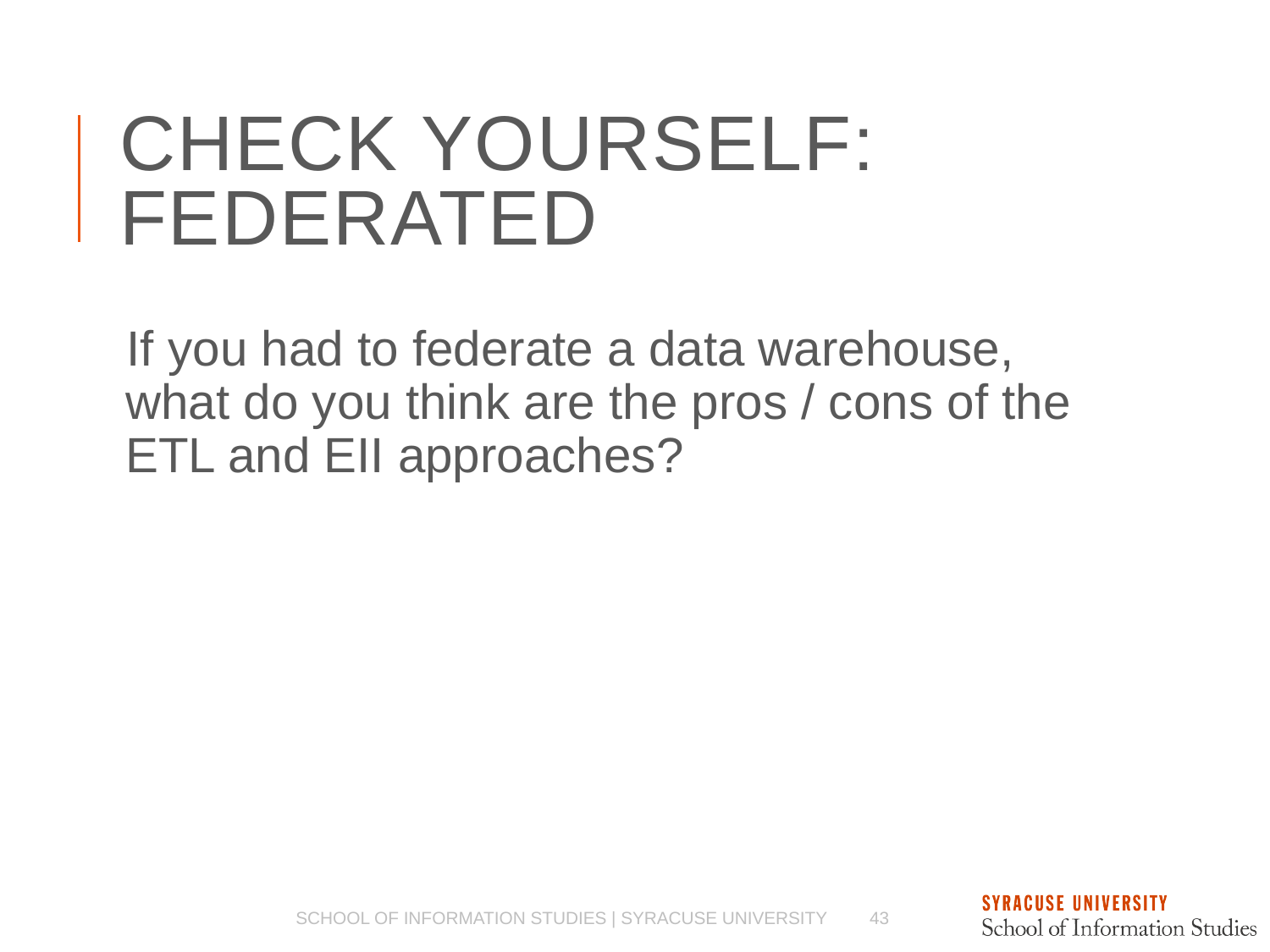

# Check Yourself: Federated
If you had to federate a data warehouse, what do you think are the pros / cons of the ETL and EII approaches?
School of Information Studies | Syracuse University
43